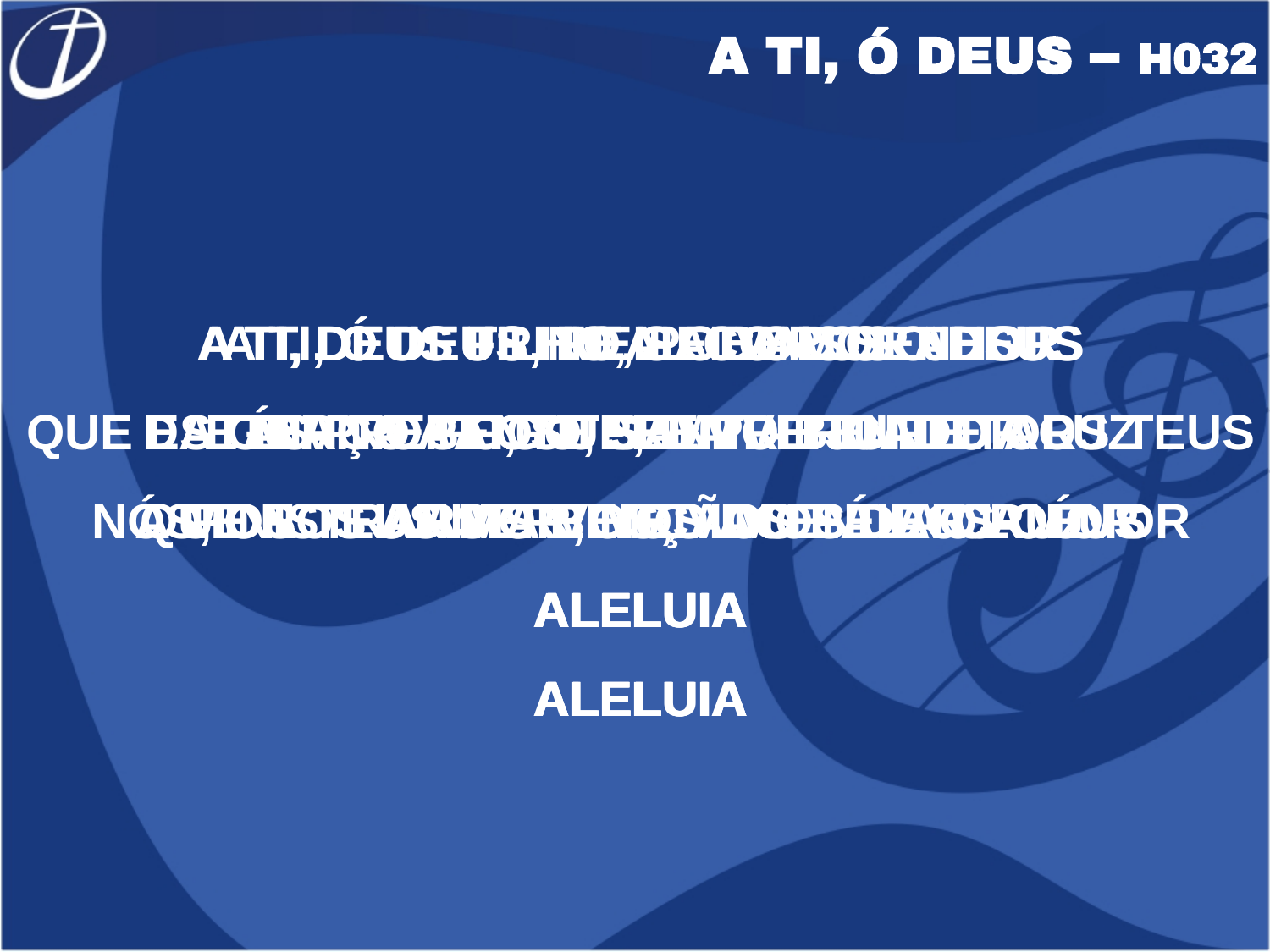

A TI, Ó DEUS – H032
A TI, DEUS TRINO, PODEROSO DEUS
QUE ESTÁS PRESENTE SEMPRE JUNTO AOS TEUS
A MINISTRAR AS BENÇÃOS LÁ DOS CÉUS
ALELUIA
ALELUIA

A TI, Ó DEUS, FIEL E BOM SENHOR
ETERNO PAI, SUPREMO BENFEITOR
NÓS, OS TEUS SERVOS, VIMOS DAR LOUVOR
ALELUIA
ALELUIA
A TI, Ó DEUS, REAL CONSOLADOR
DIVINO FOGO, SANTI - FICADOR
QUE NOS ANIMA E NOS ACENDE O AMOR
ALELUIA
ALELUIA
A TI, DEUS FILHO, SALVADOR JESUS
DA GRAÇA A FONTE, DA VERDADE A LUZ
POR TEU AMOR, MEDIDO PELA CRUZ
ALELUIA
ALELUIA